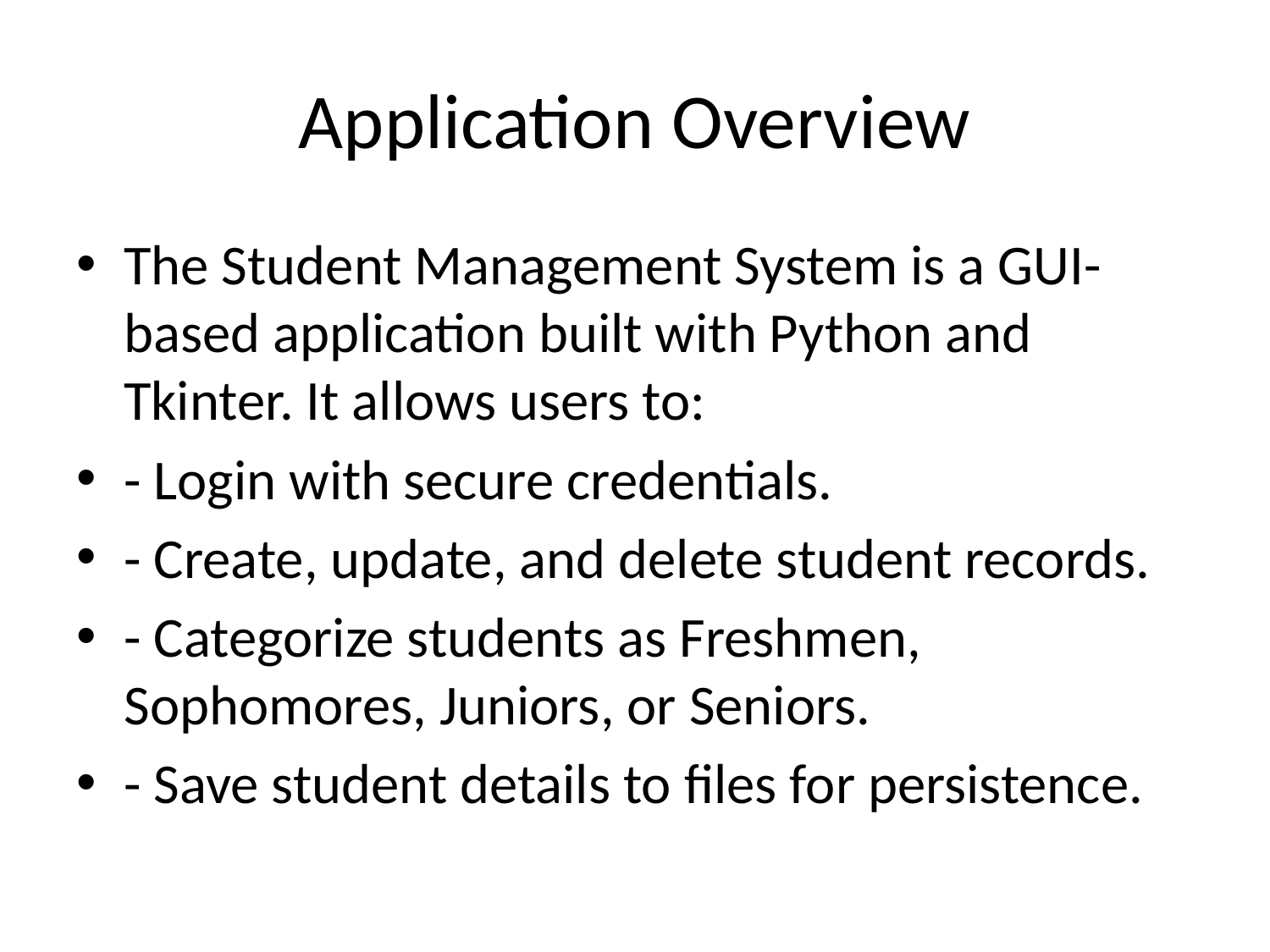

# Application Overview
The Student Management System is a GUI-based application built with Python and Tkinter. It allows users to:
- Login with secure credentials.
- Create, update, and delete student records.
- Categorize students as Freshmen, Sophomores, Juniors, or Seniors.
- Save student details to files for persistence.